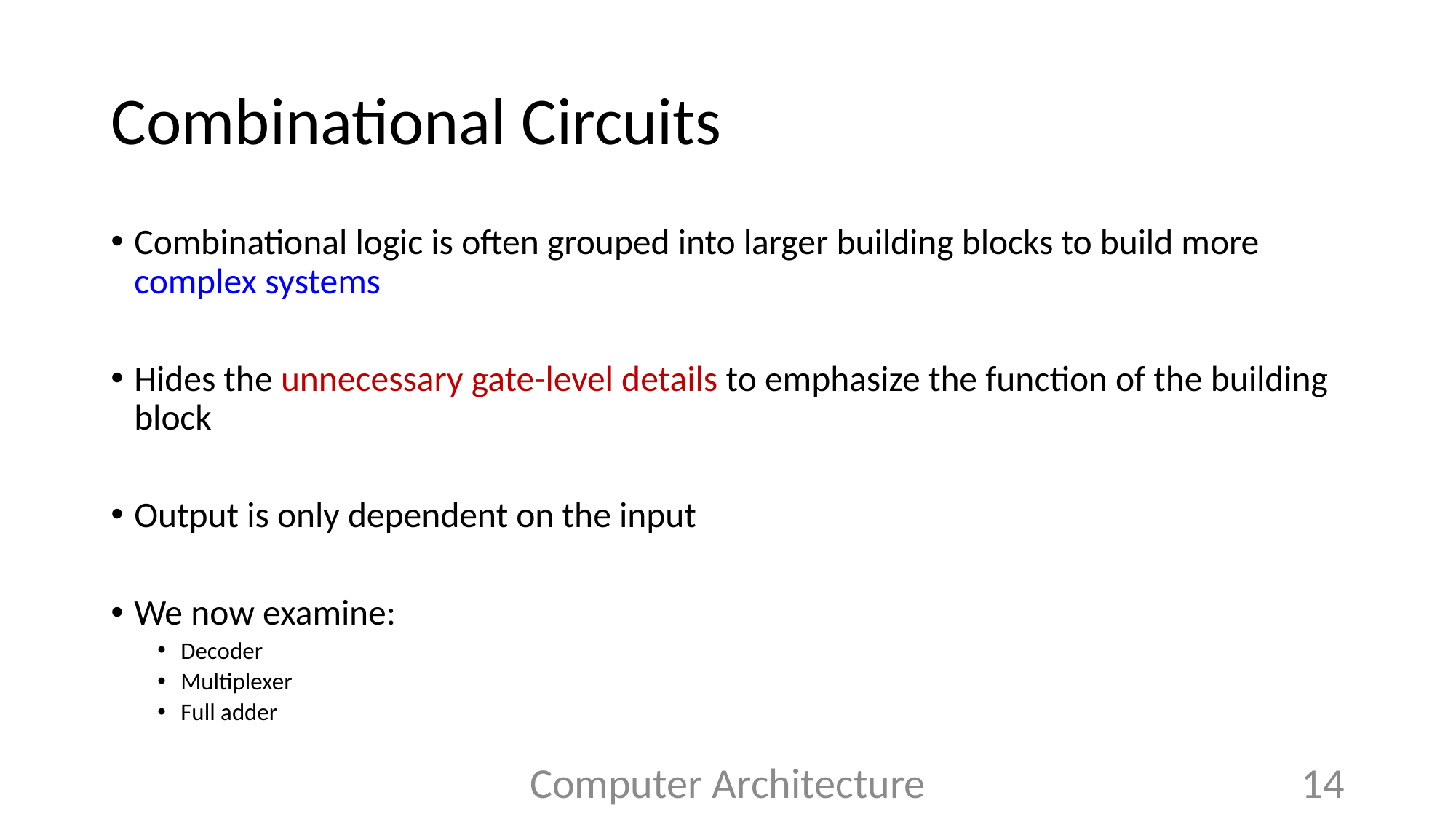

# Combinational Circuits
Combinational logic is often grouped into larger building blocks to build more complex systems

Hides the unnecessary gate-level details to emphasize the function of the building block

Output is only dependent on the input

We now examine:
Decoder
Multiplexer
Full adder

Computer Architecture
14